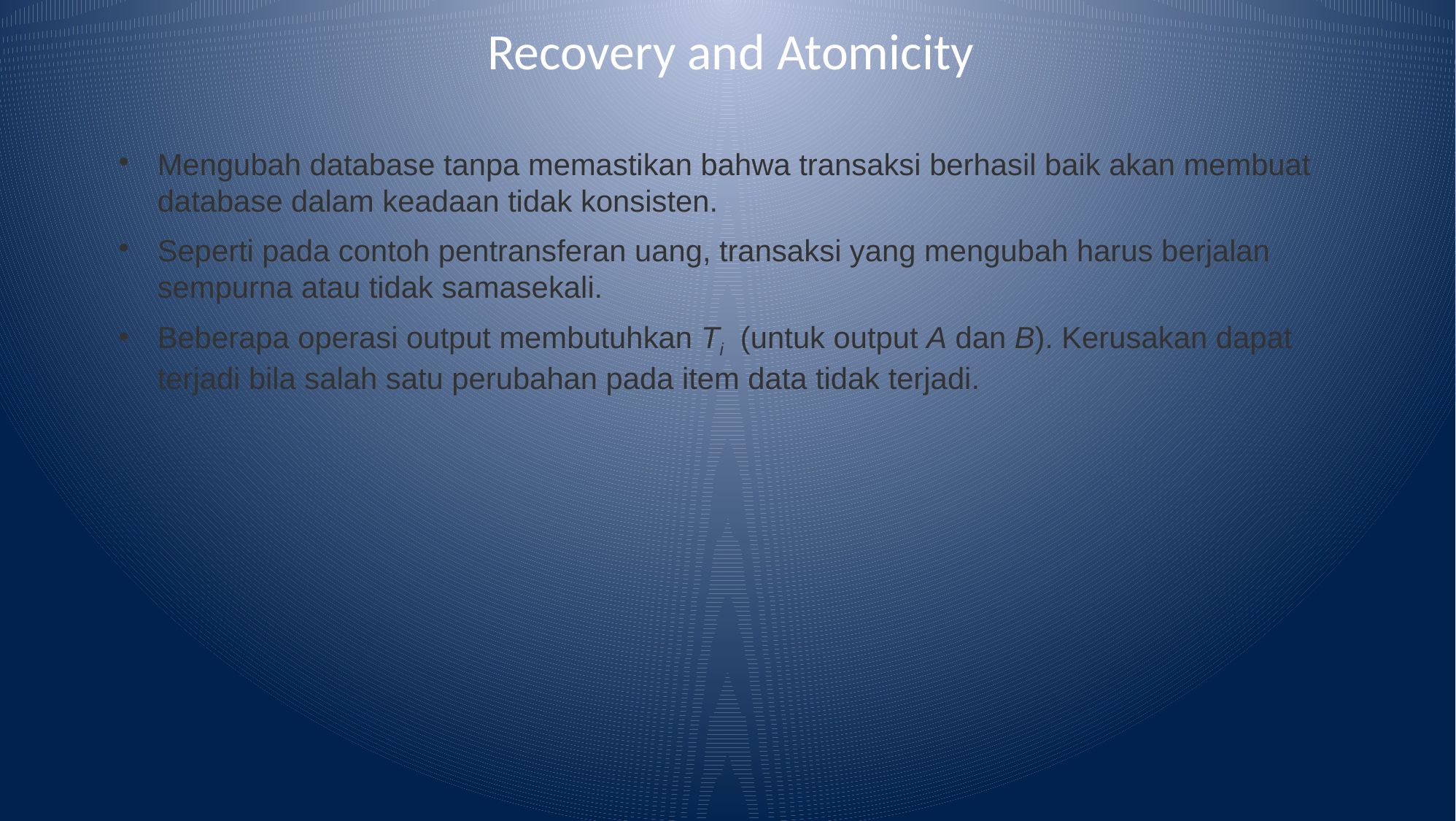

# Recovery and Atomicity
Mengubah database tanpa memastikan bahwa transaksi berhasil baik akan membuat database dalam keadaan tidak konsisten.
Seperti pada contoh pentransferan uang, transaksi yang mengubah harus berjalan sempurna atau tidak samasekali.
Beberapa operasi output membutuhkan Ti  (untuk output A dan B). Kerusakan dapat terjadi bila salah satu perubahan pada item data tidak terjadi.